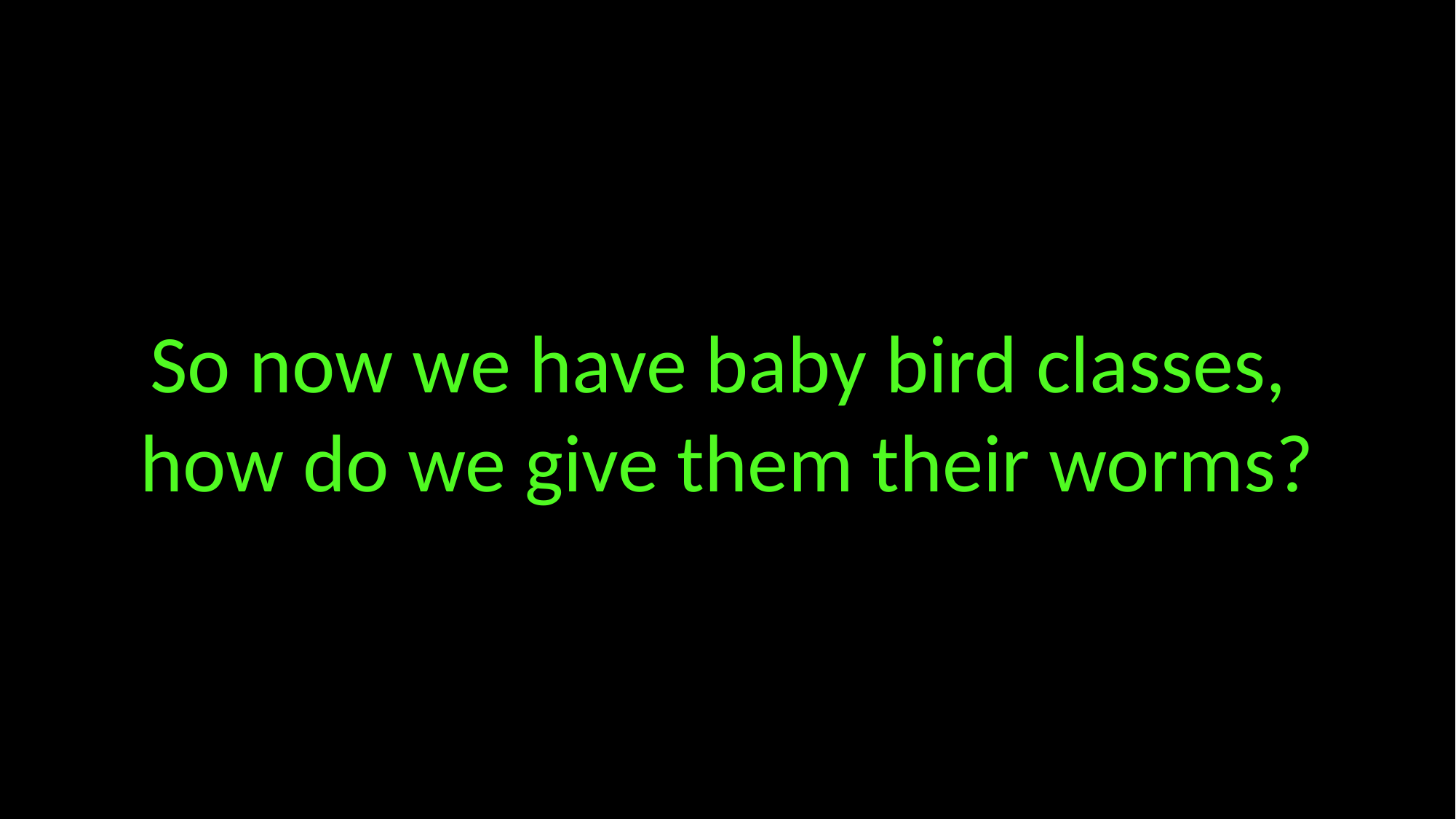

So now we have baby bird classes,
how do we give them their worms?